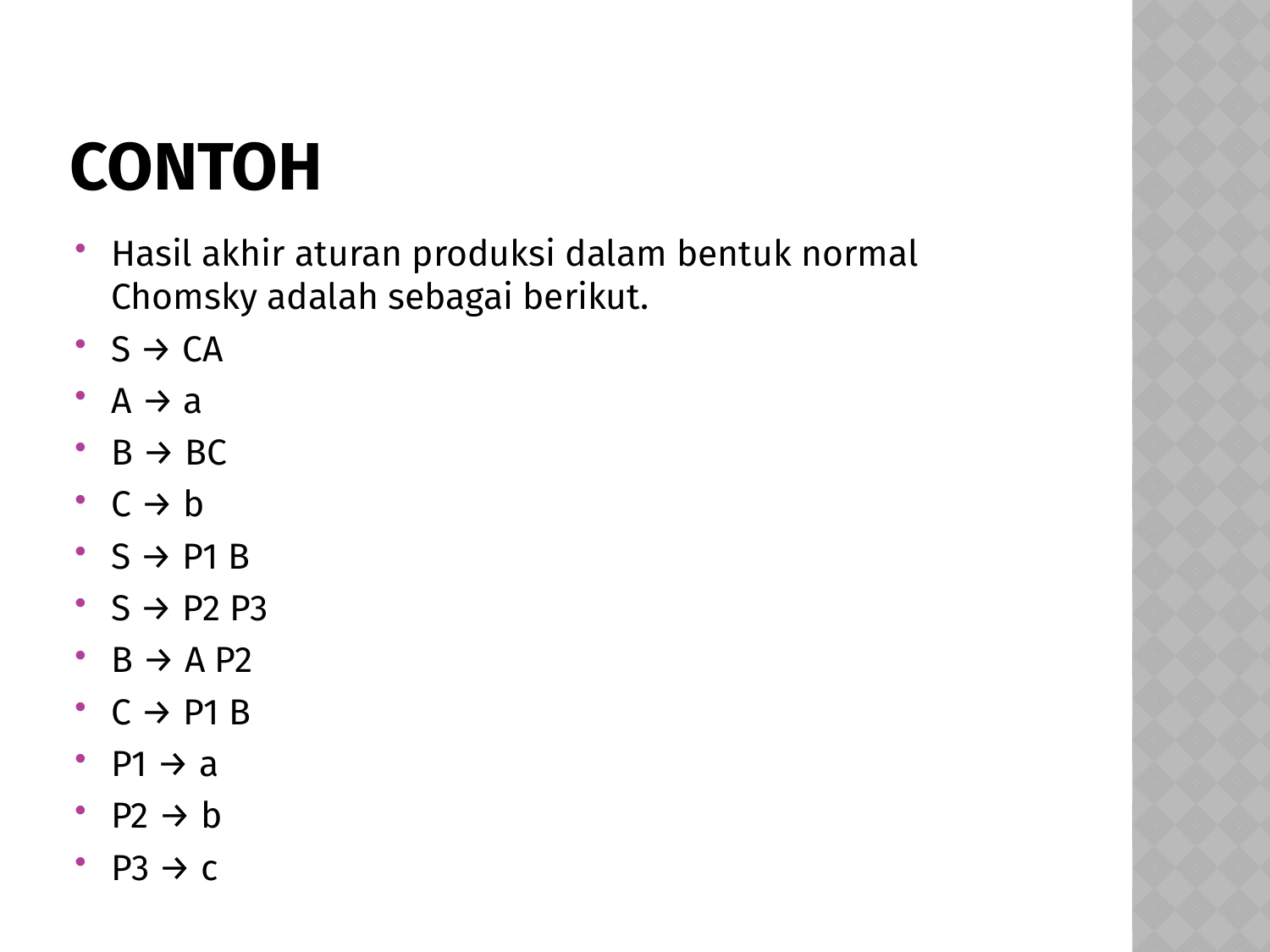

# Contoh
Hasil akhir aturan produksi dalam bentuk normal Chomsky adalah sebagai berikut.
S → CA
A → a
B → BC
C → b
S → P1 B
S → P2 P3
B → A P2
C → P1 B
P1 → a
P2 → b
P3 → c